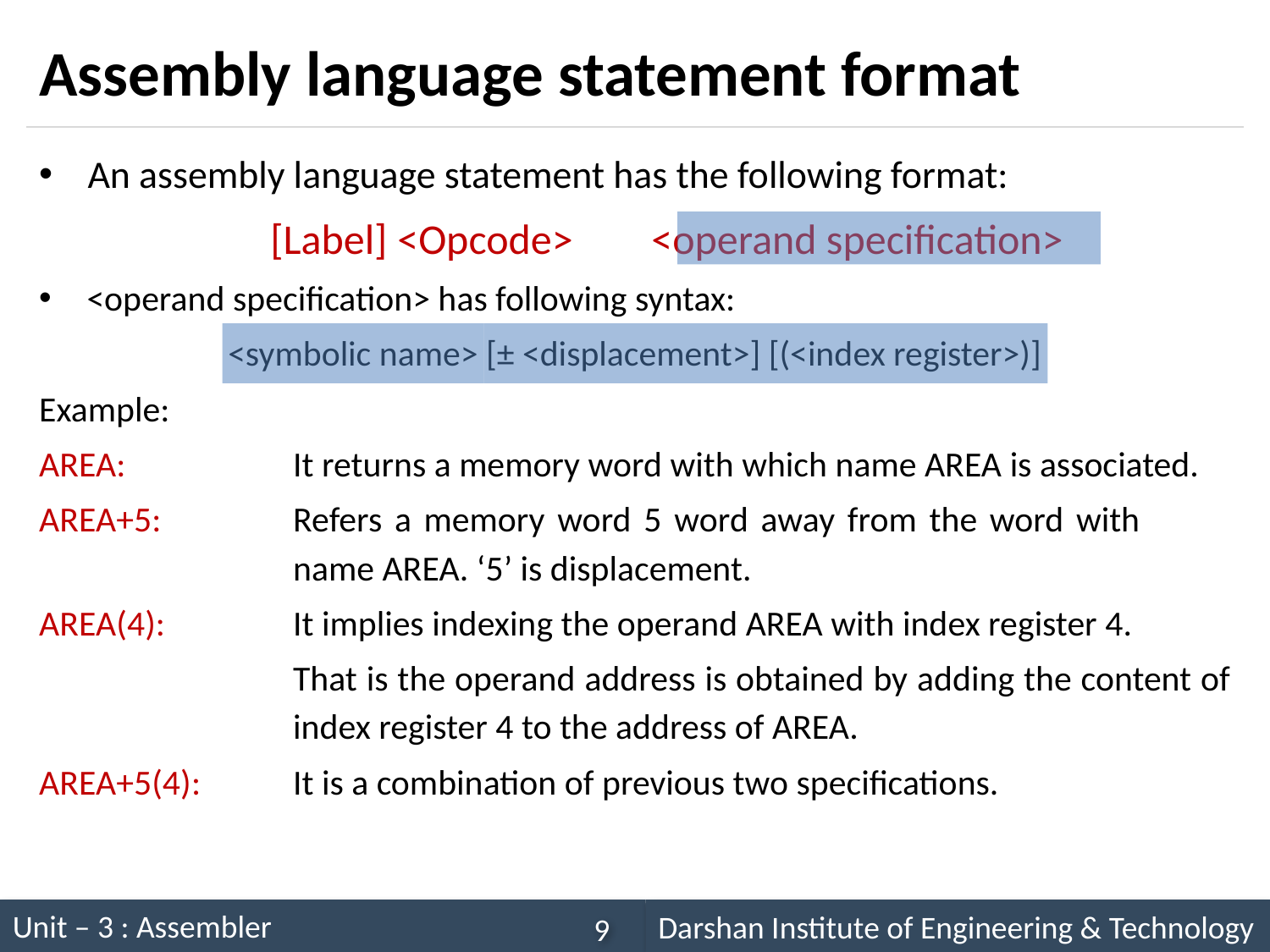

# Assembly language statement format
An assembly language statement has the following format:
[Label]	<Opcode>	<operand specification>
<operand specification> has following syntax:
<symbolic name> [± <displacement>] [(<index register>)]
Example:
AREA:		It returns a memory word with which name AREA is associated.
AREA+5:		Refers a memory word 5 word away from the word with 			name AREA. ‘5’ is displacement.
AREA(4):		It implies indexing the operand AREA with index register 4.
		That is the operand address is obtained by adding the content of 		index register 4 to the address of AREA.
AREA+5(4): 	It is a combination of previous two specifications.